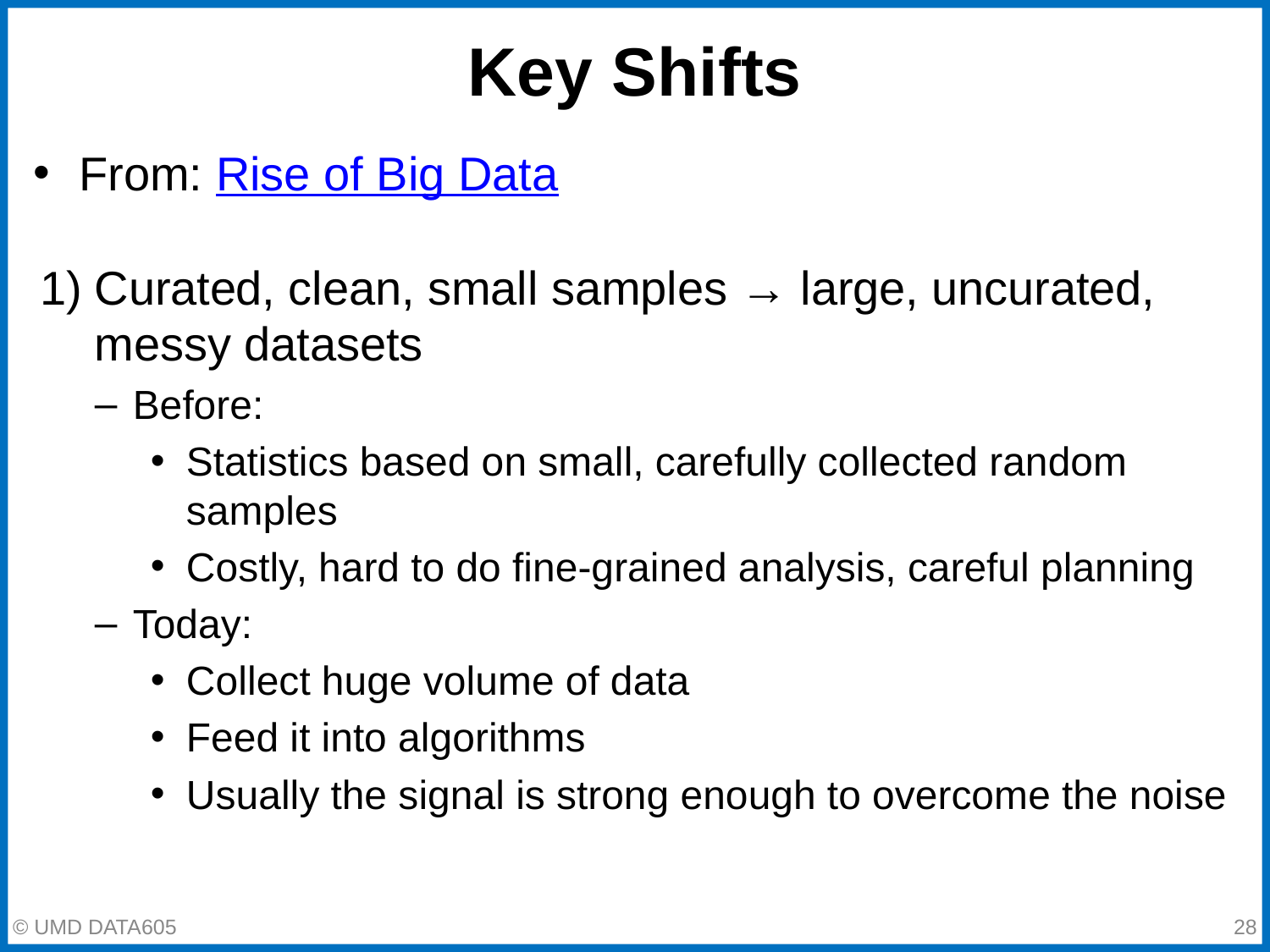

# Key Shifts
From: Rise of Big Data

Curated, clean, small samples → large, uncurated, messy datasets
Before:
Statistics based on small, carefully collected random samples
Costly, hard to do fine-grained analysis, careful planning
Today:
Collect huge volume of data
Feed it into algorithms
Usually the signal is strong enough to overcome the noise
© UMD DATA605
28